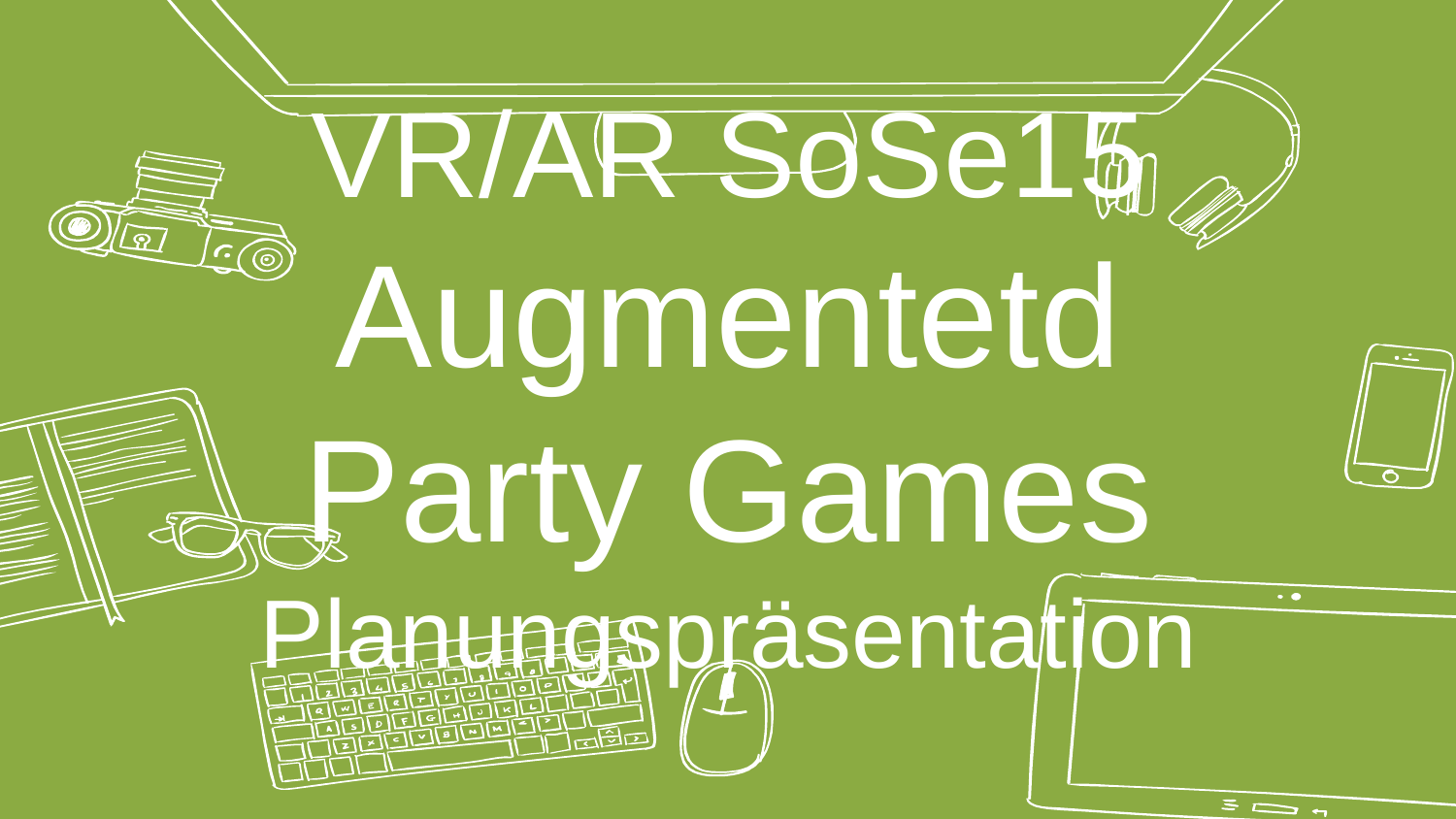

# VR/AR SoSe15
Augmentetd Party Games
Planungspräsentation